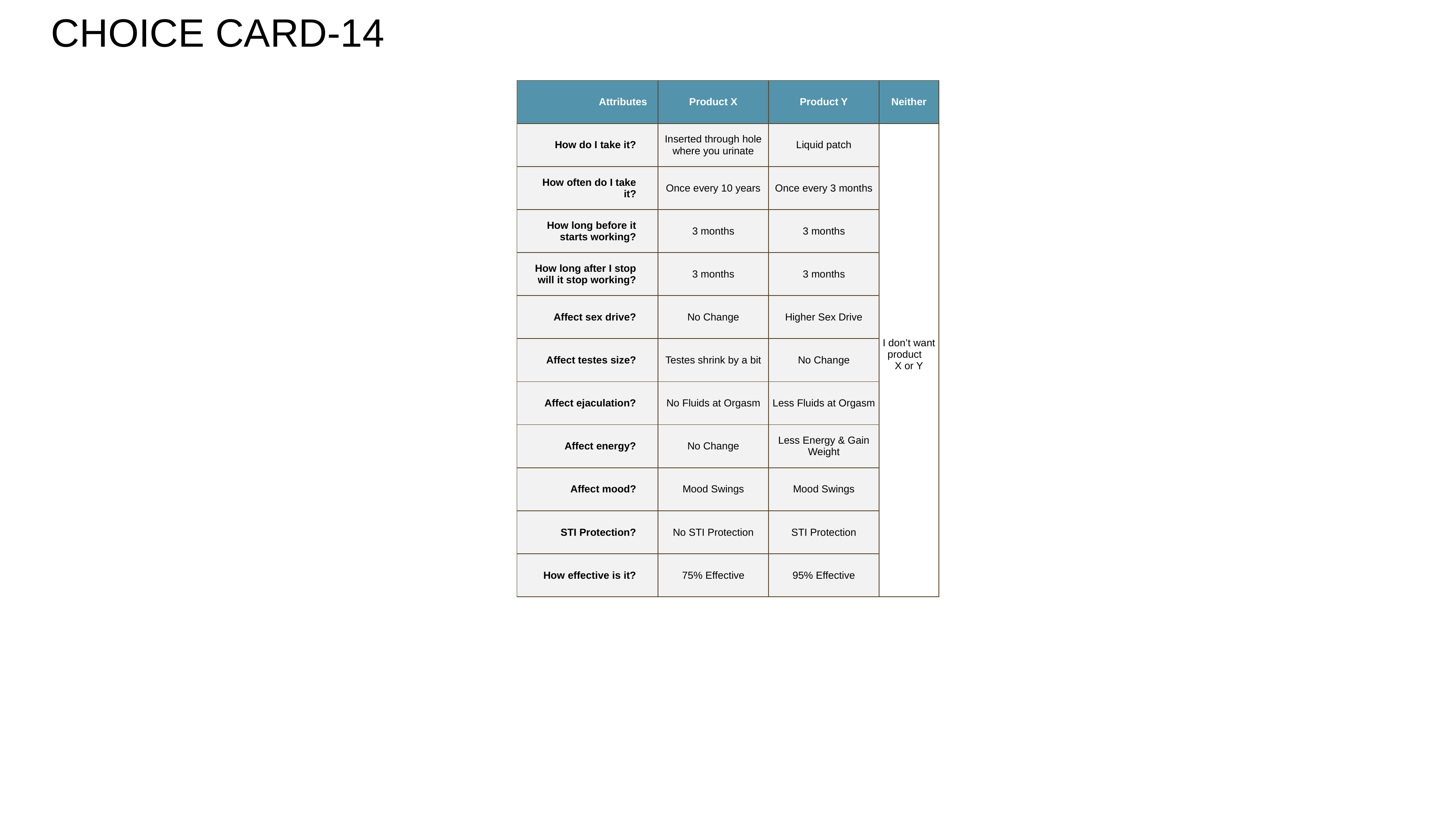

CHOICE CARD-14
| Attributes | Product X | Product Y | Neither |
| --- | --- | --- | --- |
| How do I take it? | Inserted through hole where you urinate | Liquid patch | I don’t want product X or Y |
| How often do I take it? | Once every 10 years | Once every 3 months |  |
| How long before it starts working? | 3 months | 3 months |  |
| How long after I stop will it stop working? | 3 months | 3 months |  |
| Affect sex drive? | No Change | Higher Sex Drive |  |
| Affect testes size? | Testes shrink by a bit | No Change |  |
| Affect ejaculation? | No Fluids at Orgasm | Less Fluids at Orgasm |  |
| Affect energy? | No Change | Less Energy & Gain Weight |  |
| Affect mood? | Mood Swings | Mood Swings |  |
| STI Protection? | No STI Protection | STI Protection |  |
| How effective is it? | 75% Effective | 95% Effective |  |
15